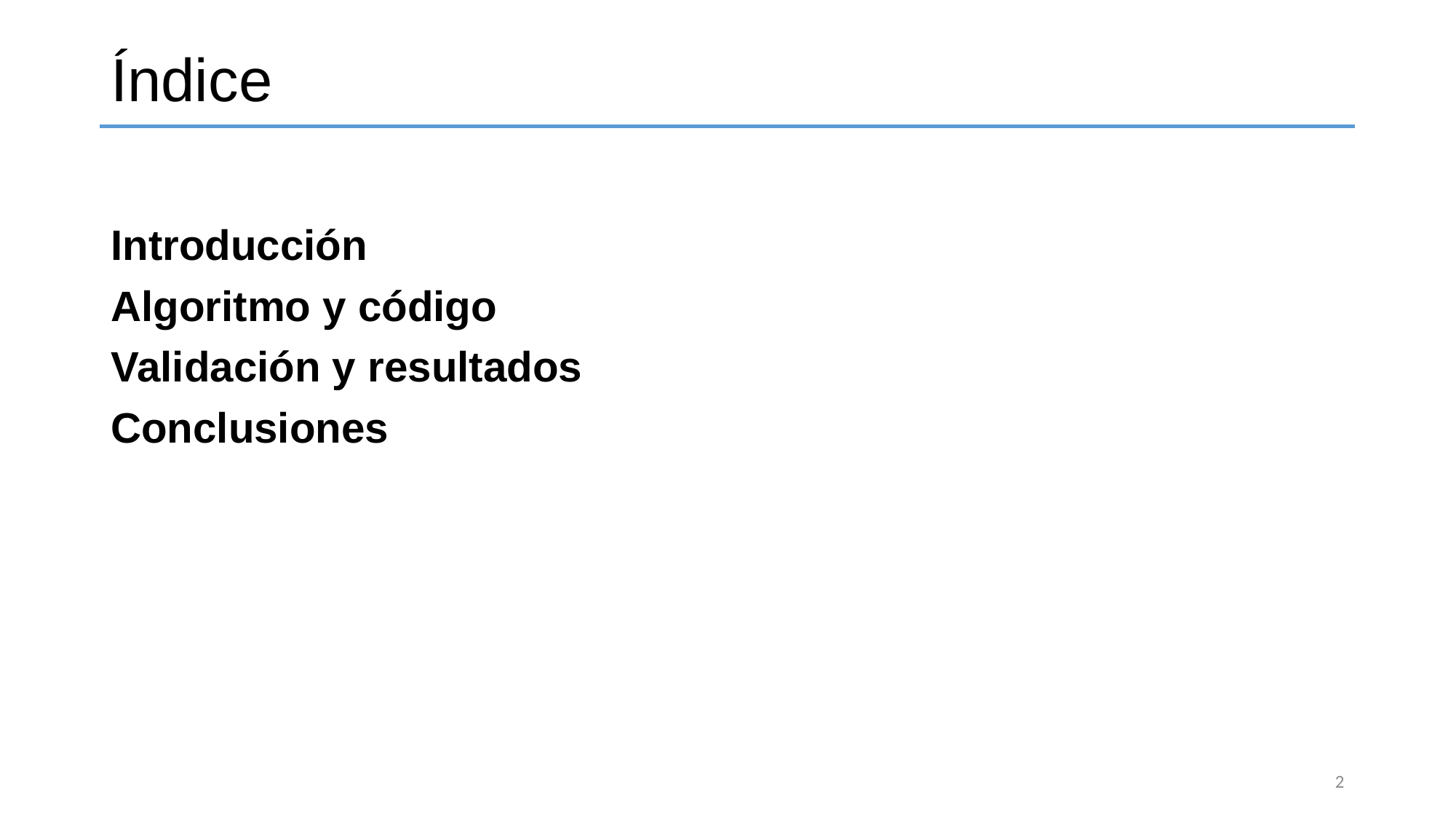

Índice
Introducción
Algoritmo y código
Validación y resultados
Conclusiones
2